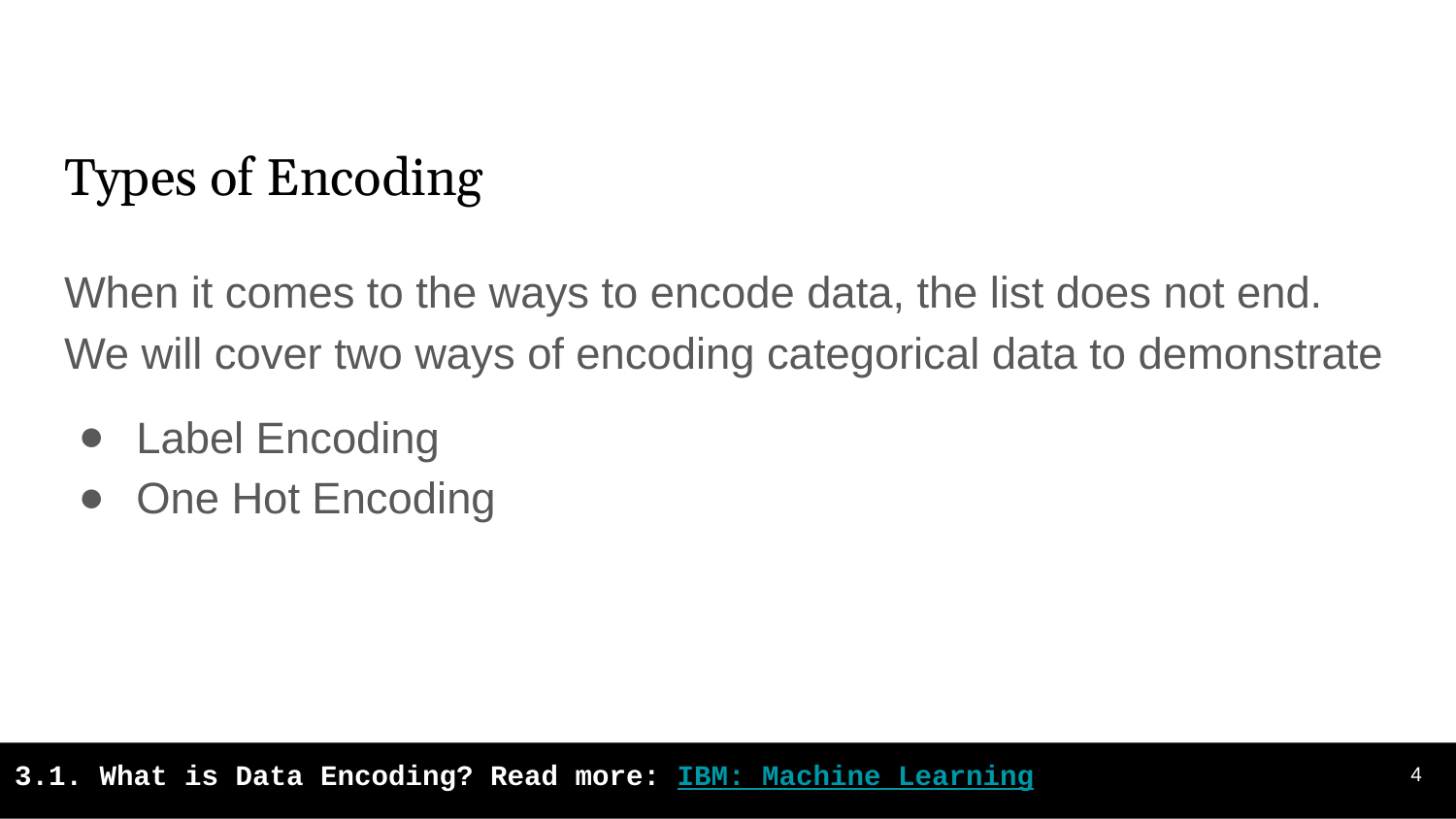

# Types of Encoding
When it comes to the ways to encode data, the list does not end.
We will cover two ways of encoding categorical data to demonstrate
Label Encoding
One Hot Encoding
4
3.1. What is Data Encoding? Read more: IBM: Machine Learning